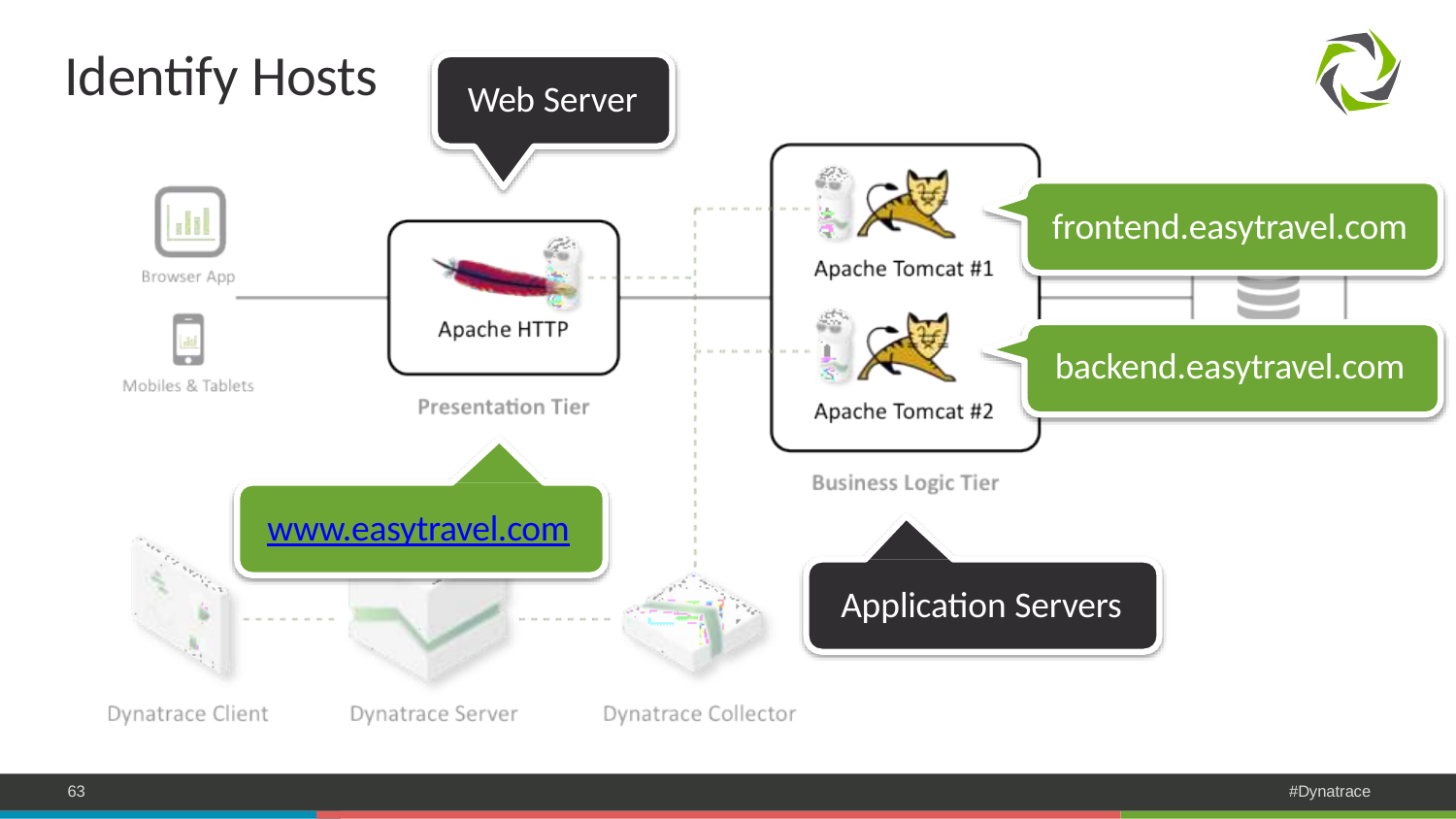

# Identify Hosts

Web Server

frontend.easytravel.com

backend.easytravel.com
www.easytravel.com

Application Servers
63
#Dynatrace